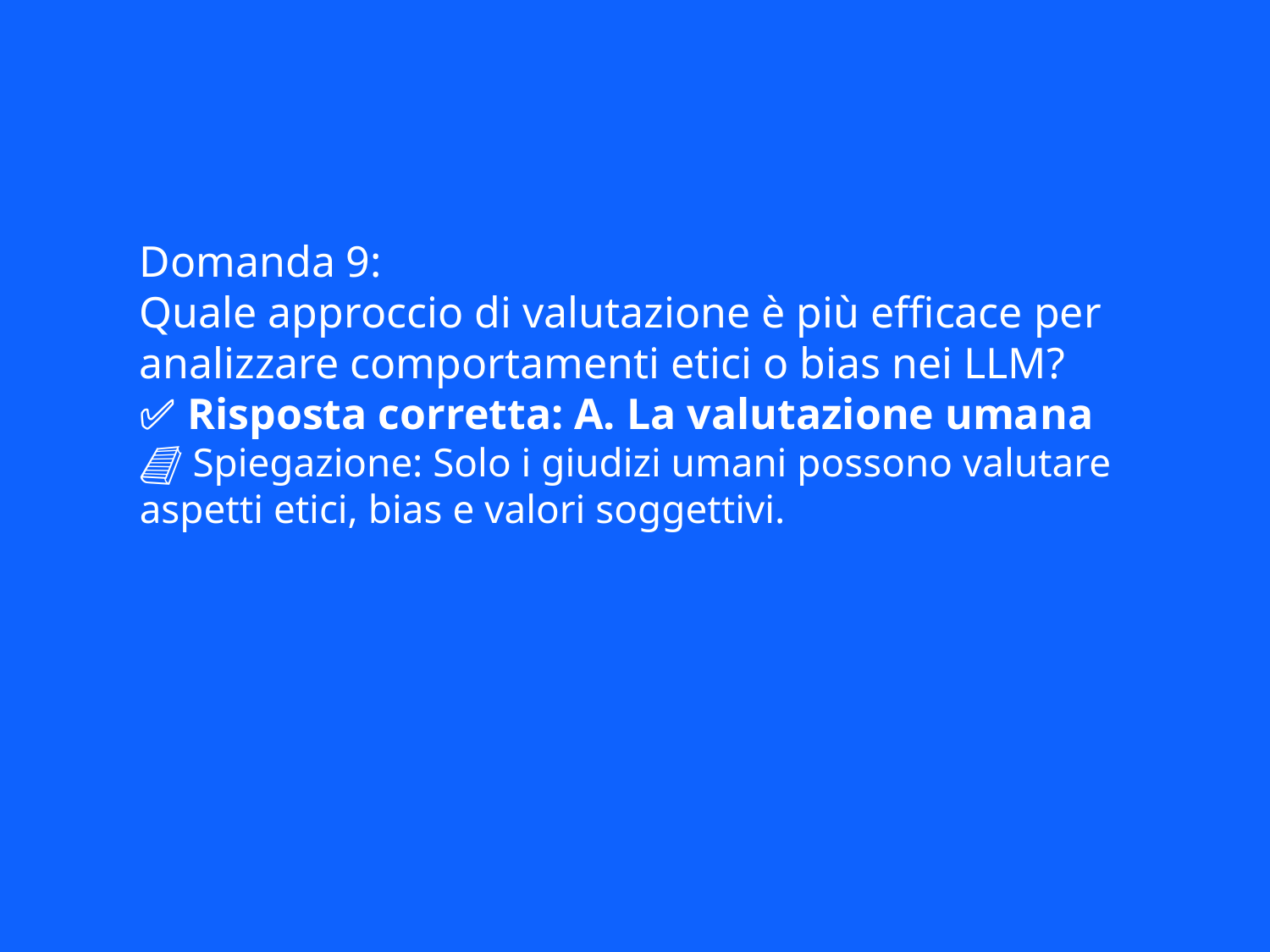

Domanda 9:
Quale approccio di valutazione è più efficace per analizzare comportamenti etici o bias nei LLM?
✅ Risposta corretta: A. La valutazione umana
📘 Spiegazione: Solo i giudizi umani possono valutare aspetti etici, bias e valori soggettivi.